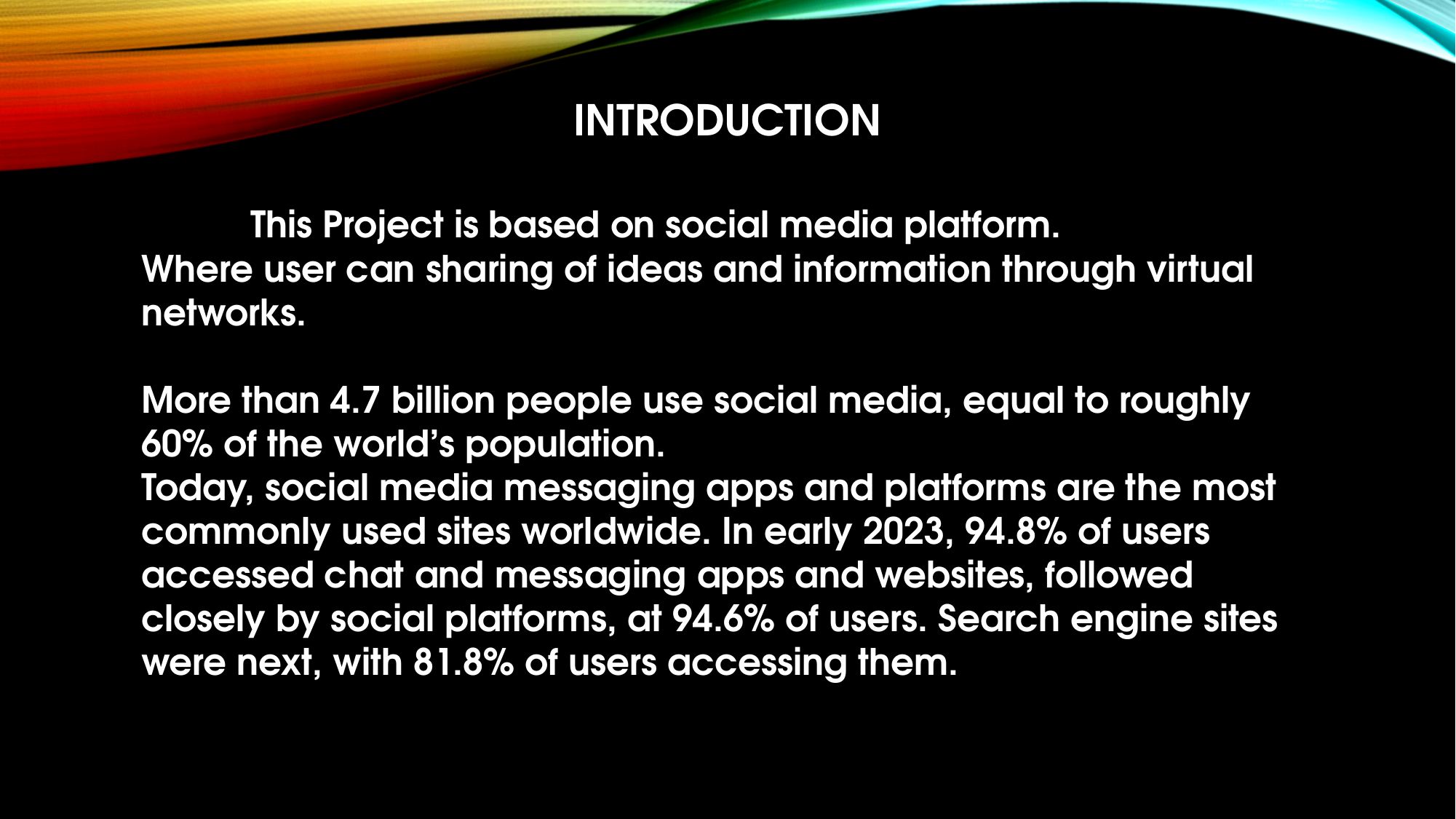

INTRODUCTION

	This Project is based on social media platform.
Where user can sharing of ideas and information through virtual networks.

More than 4.7 billion people use social media, equal to roughly 60% of the world’s population.
Today, social media messaging apps and platforms are the most commonly used sites worldwide. In early 2023, 94.8% of users accessed chat and messaging apps and websites, followed closely by social platforms, at 94.6% of users. Search engine sites were next, with 81.8% of users accessing them.